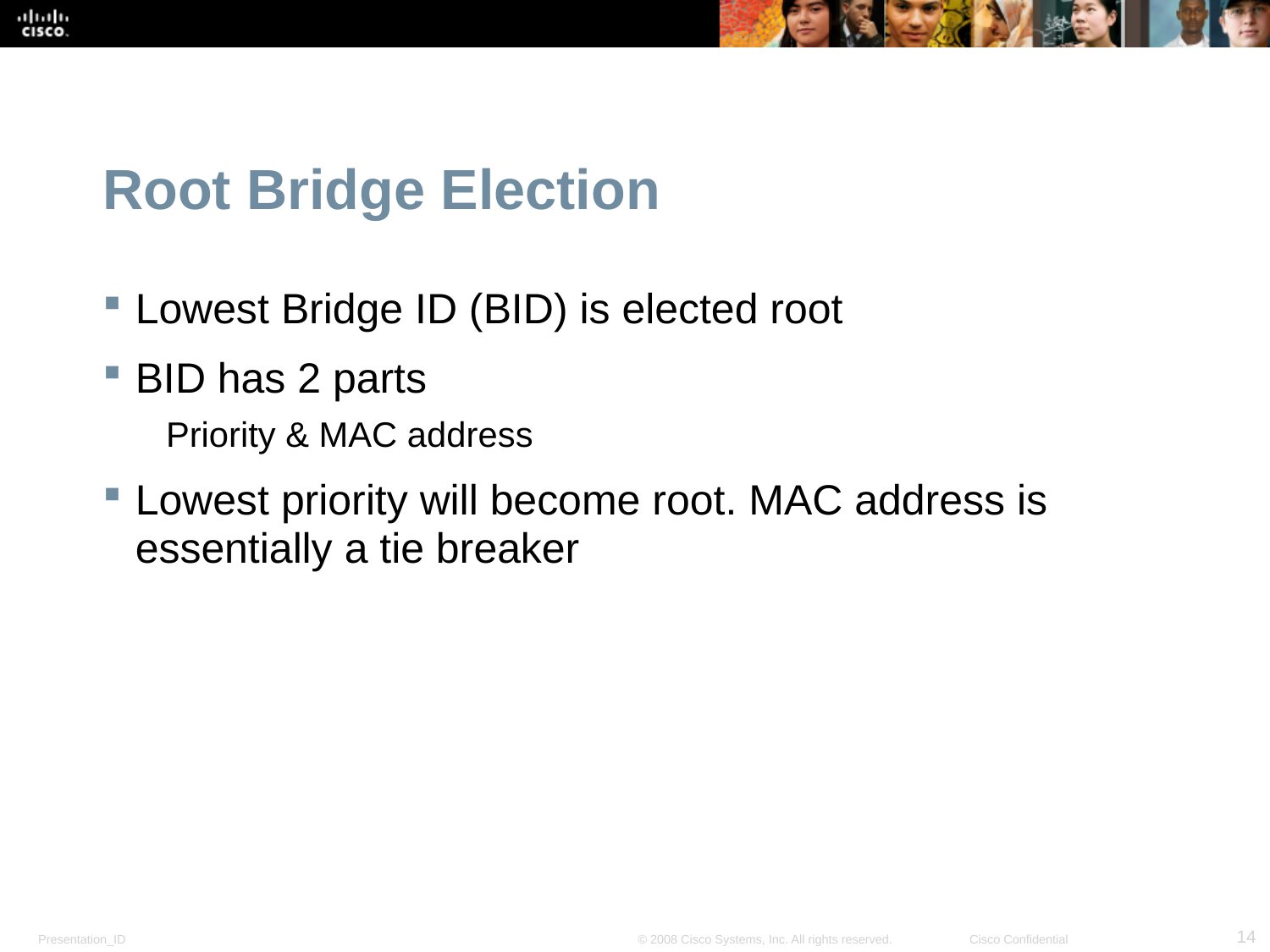

# Root Bridge Election
Lowest Bridge ID (BID) is elected root
BID has 2 parts
Priority & MAC address
Lowest priority will become root. MAC address is essentially a tie breaker